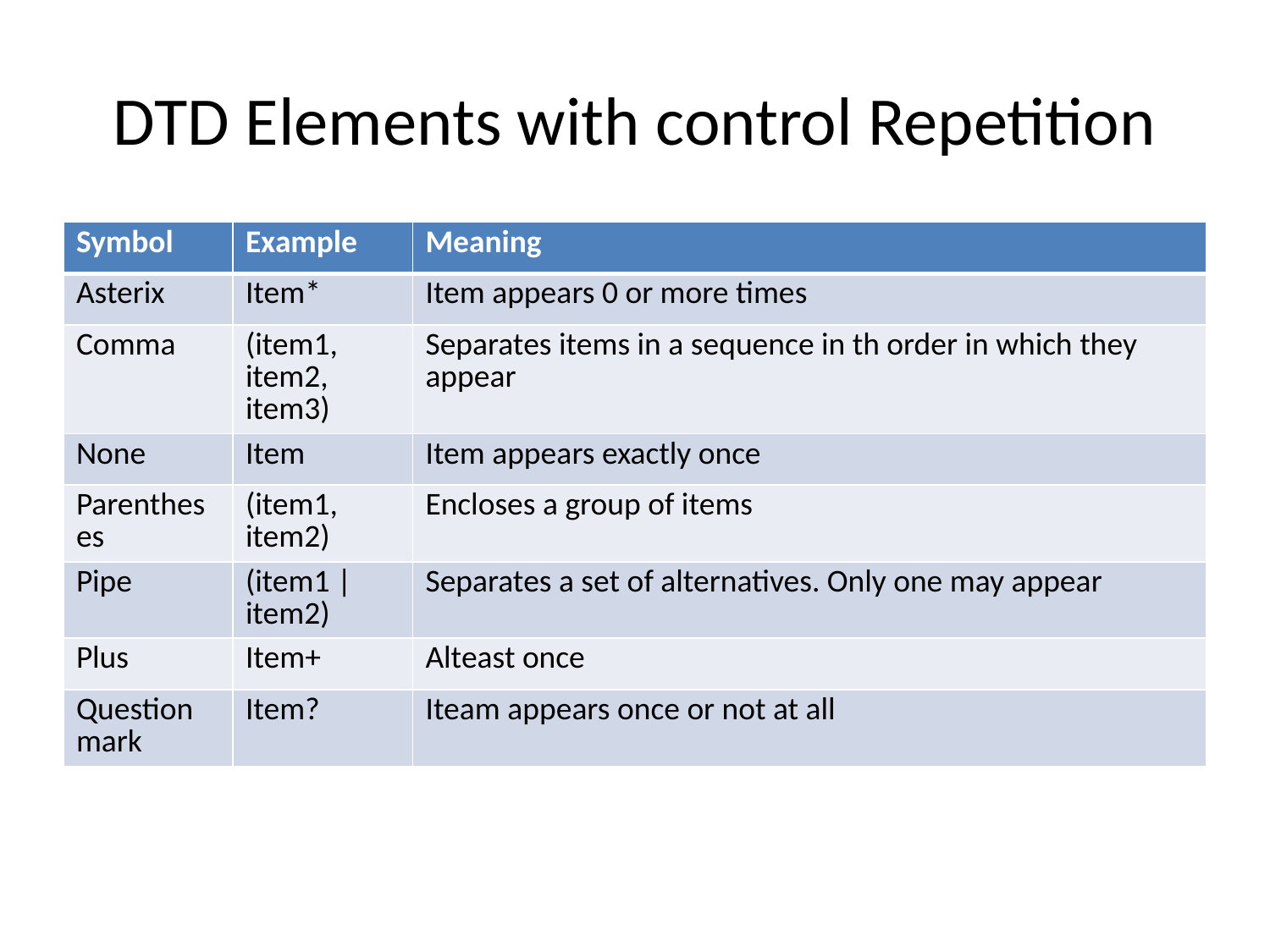

# DTD Elements with control Repetition
| Symbol | Example | Meaning |
| --- | --- | --- |
| Asterix | Item\* | Item appears 0 or more times |
| Comma | (item1, item2, item3) | Separates items in a sequence in th order in which they appear |
| None | Item | Item appears exactly once |
| Parentheses | (item1, item2) | Encloses a group of items |
| Pipe | (item1 | item2) | Separates a set of alternatives. Only one may appear |
| Plus | Item+ | Alteast once |
| Question mark | Item? | Iteam appears once or not at all |